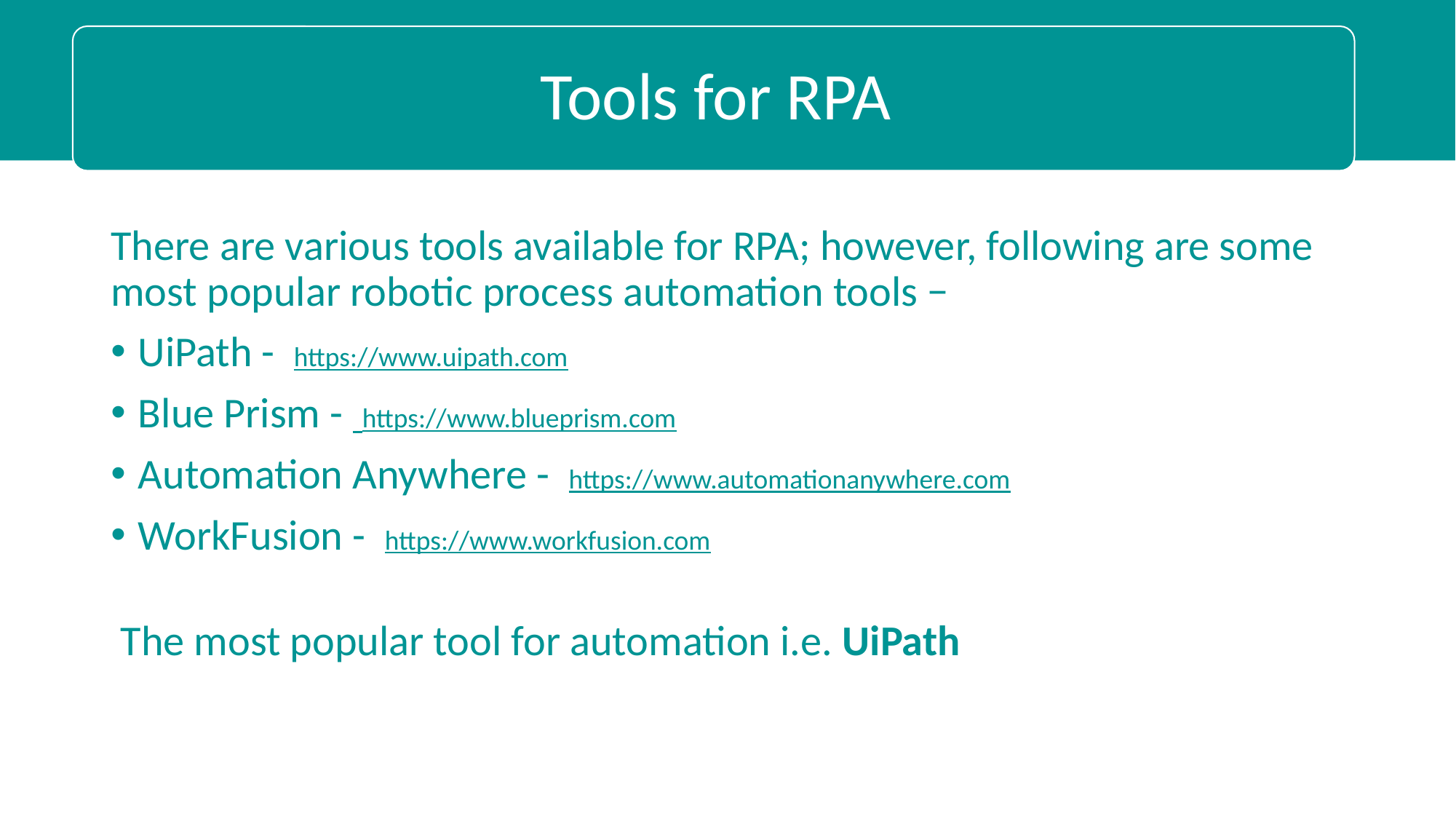

Tools for RPA
#
There are various tools available for RPA; however, following are some most popular robotic process automation tools −
UiPath -  https://www.uipath.com
Blue Prism -  https://www.blueprism.com
Automation Anywhere -  https://www.automationanywhere.com
WorkFusion -  https://www.workfusion.com

 The most popular tool for automation i.e. UiPath